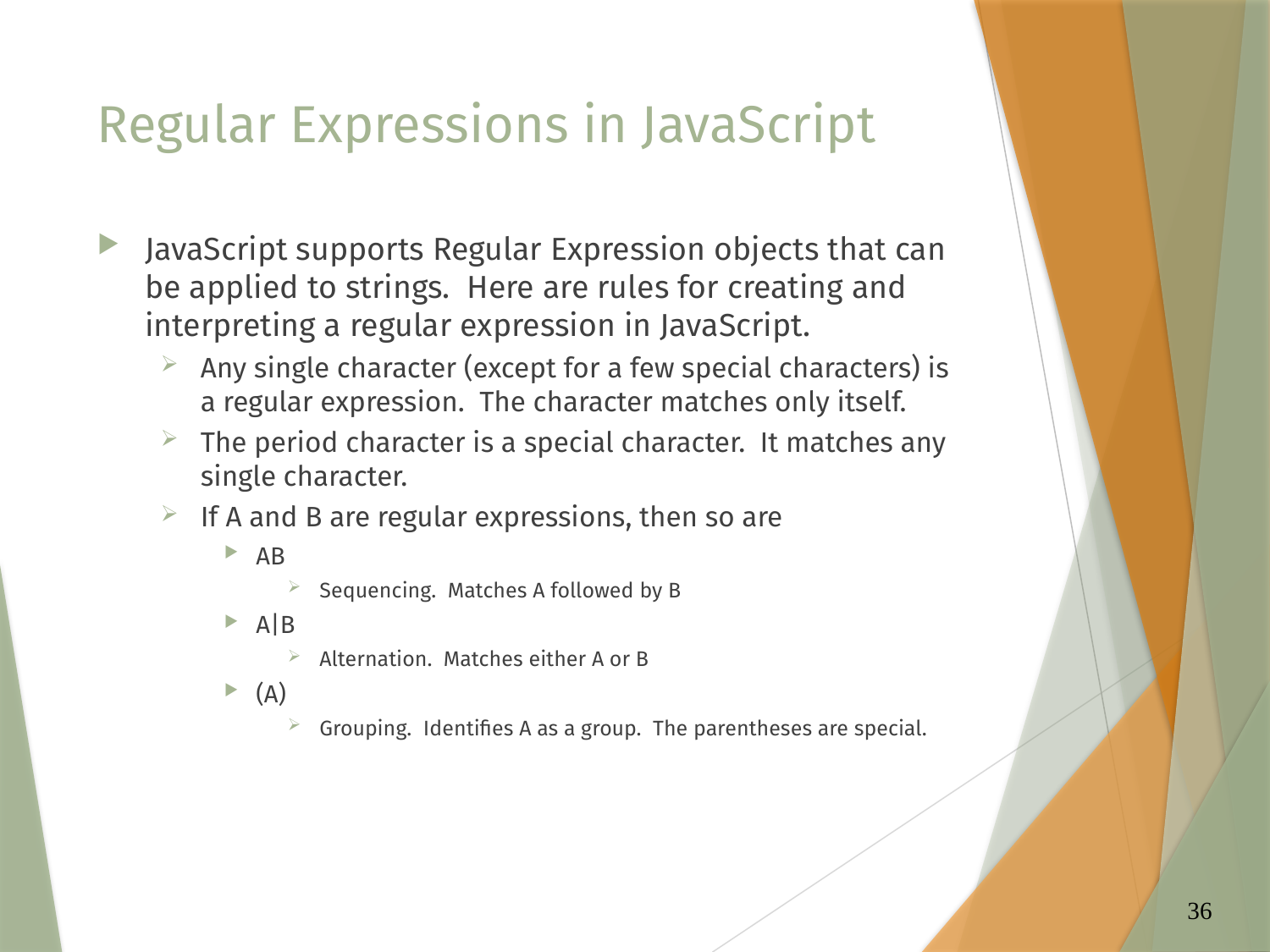

# Regular Expressions in JavaScript
JavaScript supports Regular Expression objects that can be applied to strings.  Here are rules for creating and interpreting a regular expression in JavaScript.
Any single character (except for a few special characters) is a regular expression.  The character matches only itself.
The period character is a special character.  It matches any single character.
If A and B are regular expressions, then so are
AB
Sequencing.  Matches A followed by B
A|B
Alternation.  Matches either A or B
(A)
Grouping.  Identifies A as a group.  The parentheses are special.